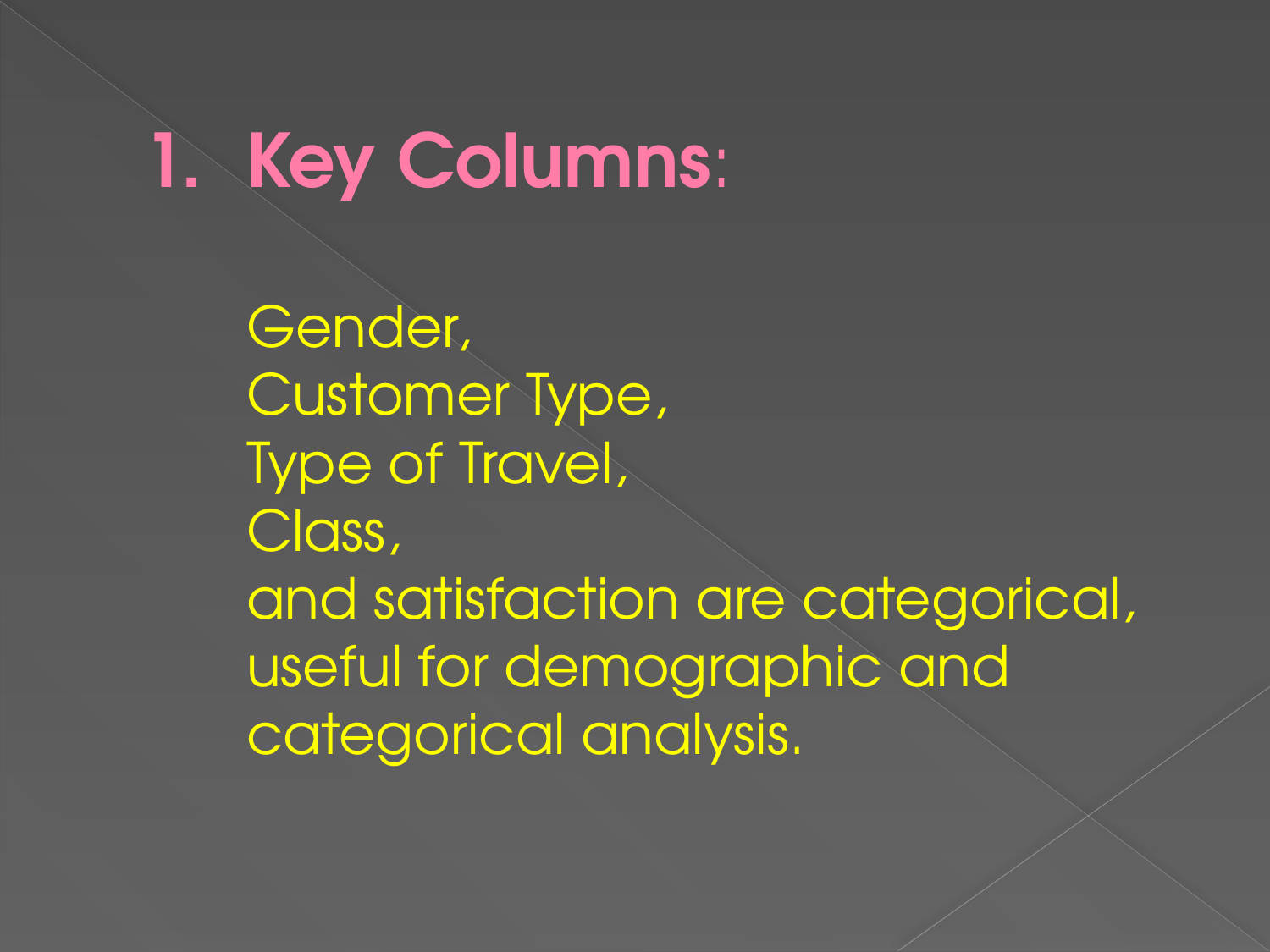

# Key Columns: Gender, Customer Type, Type of Travel, Class, and satisfaction are categorical, useful for demographic and categorical analysis.